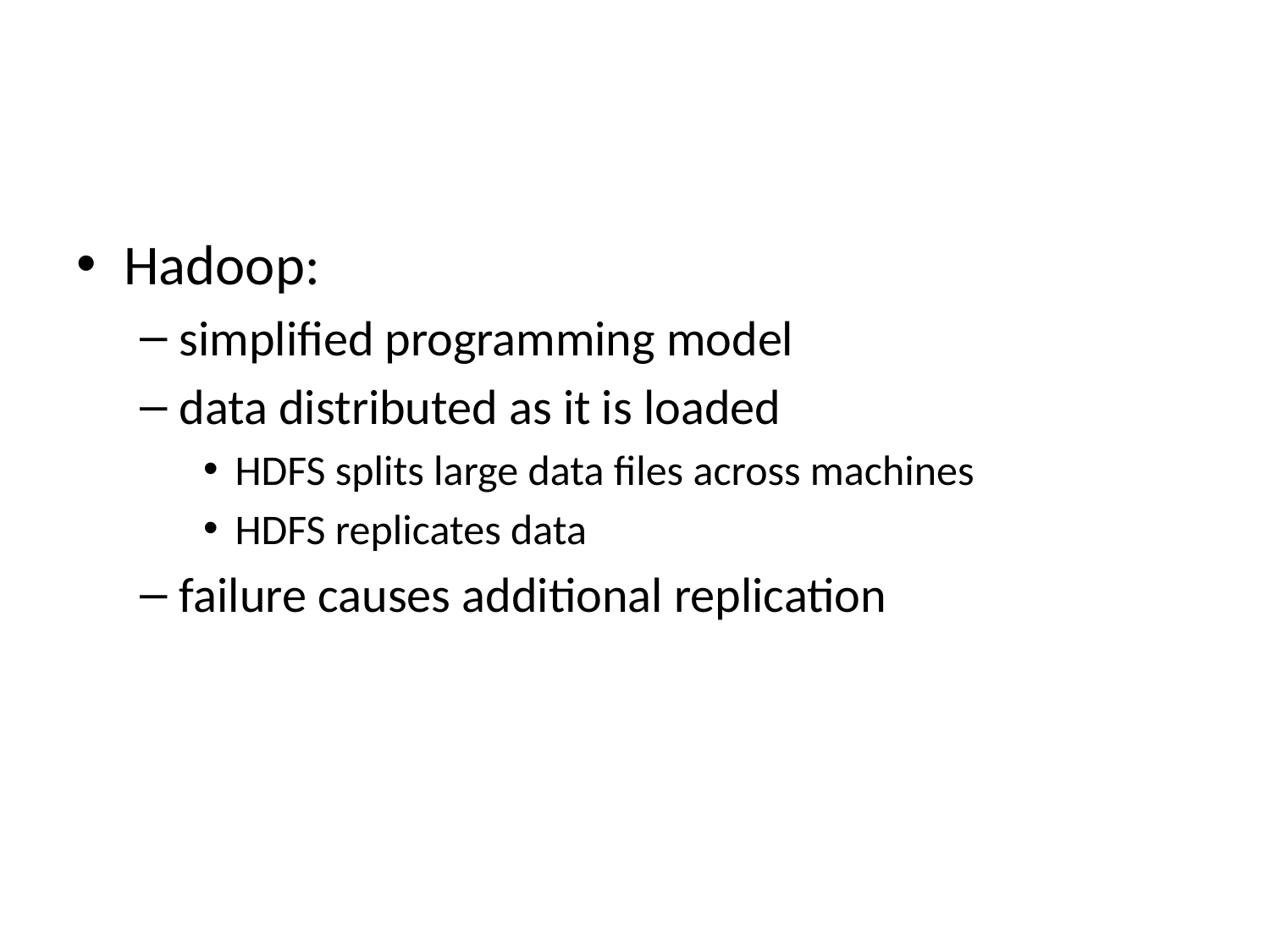

#
Hadoop:
simplified programming model
data distributed as it is loaded
HDFS splits large data files across machines
HDFS replicates data
failure causes additional replication